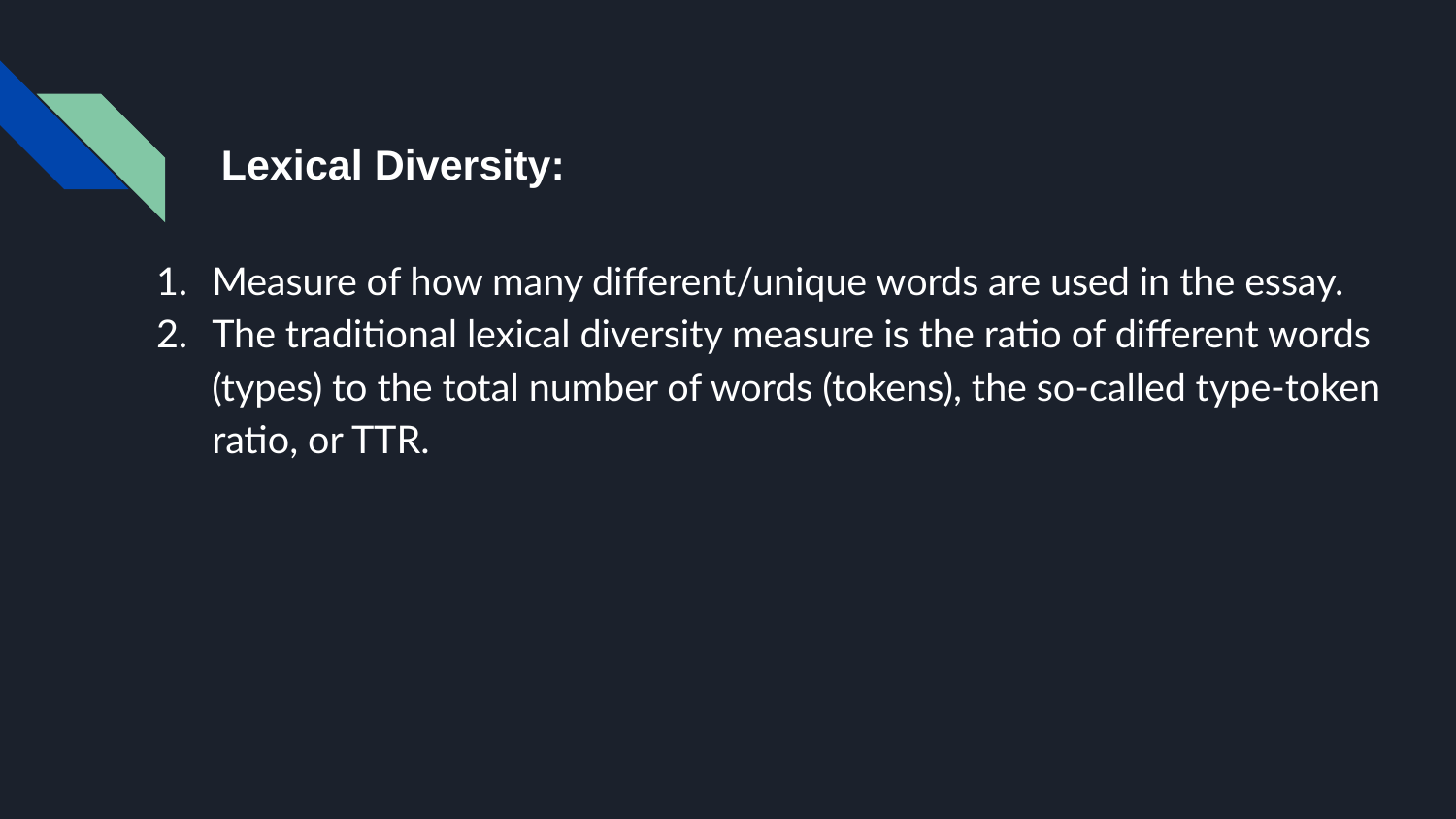

# Lexical Diversity:

Measure of how many different/unique words are used in the essay.
The traditional lexical diversity measure is the ratio of different words (types) to the total number of words (tokens), the so-called type-token ratio, or TTR.